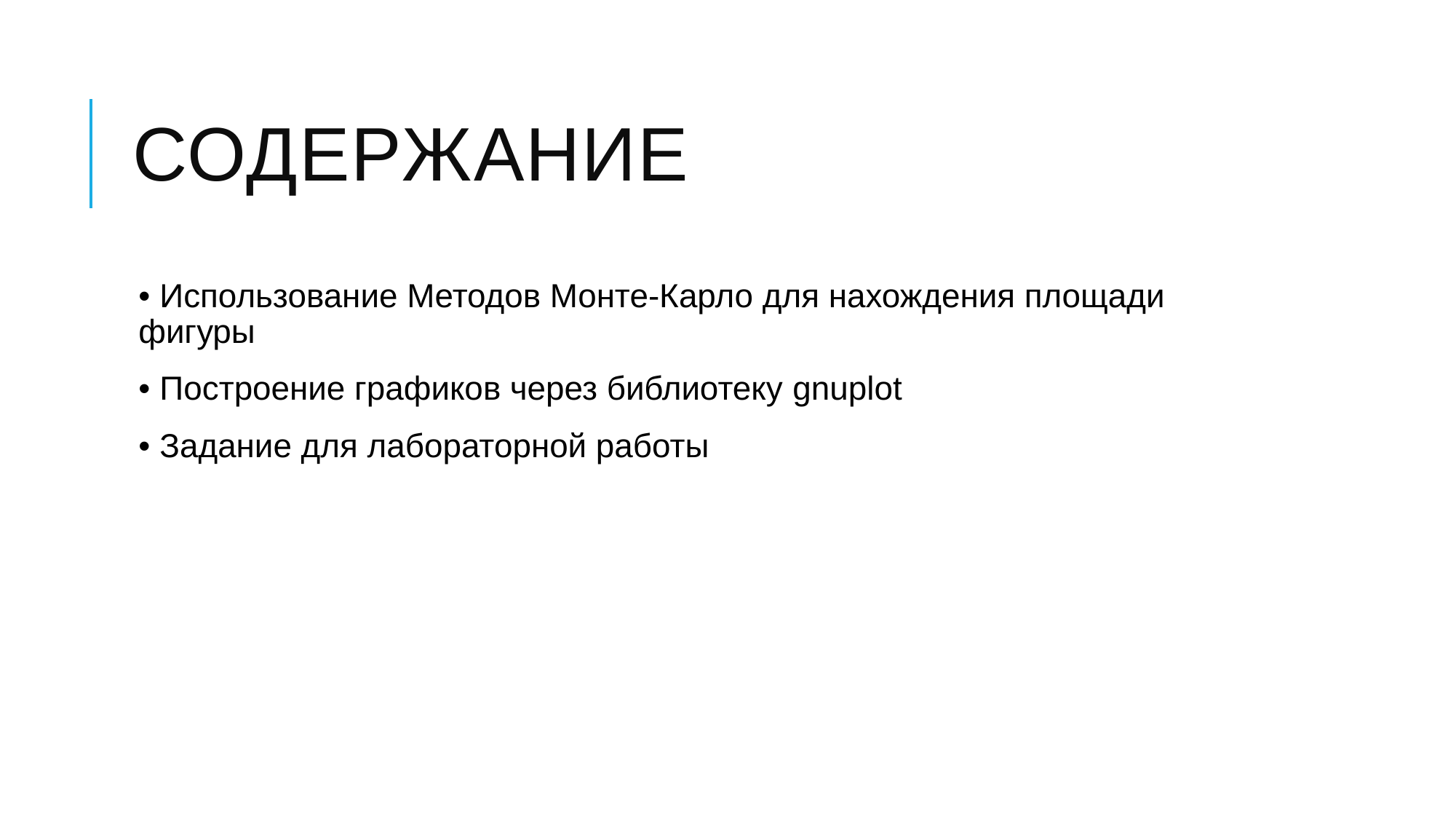

# Содержание
• Использование Методов Монте-Карло для нахождения площади фигуры
• Построение графиков через библиотеку gnuplot
• Задание для лабораторной работы